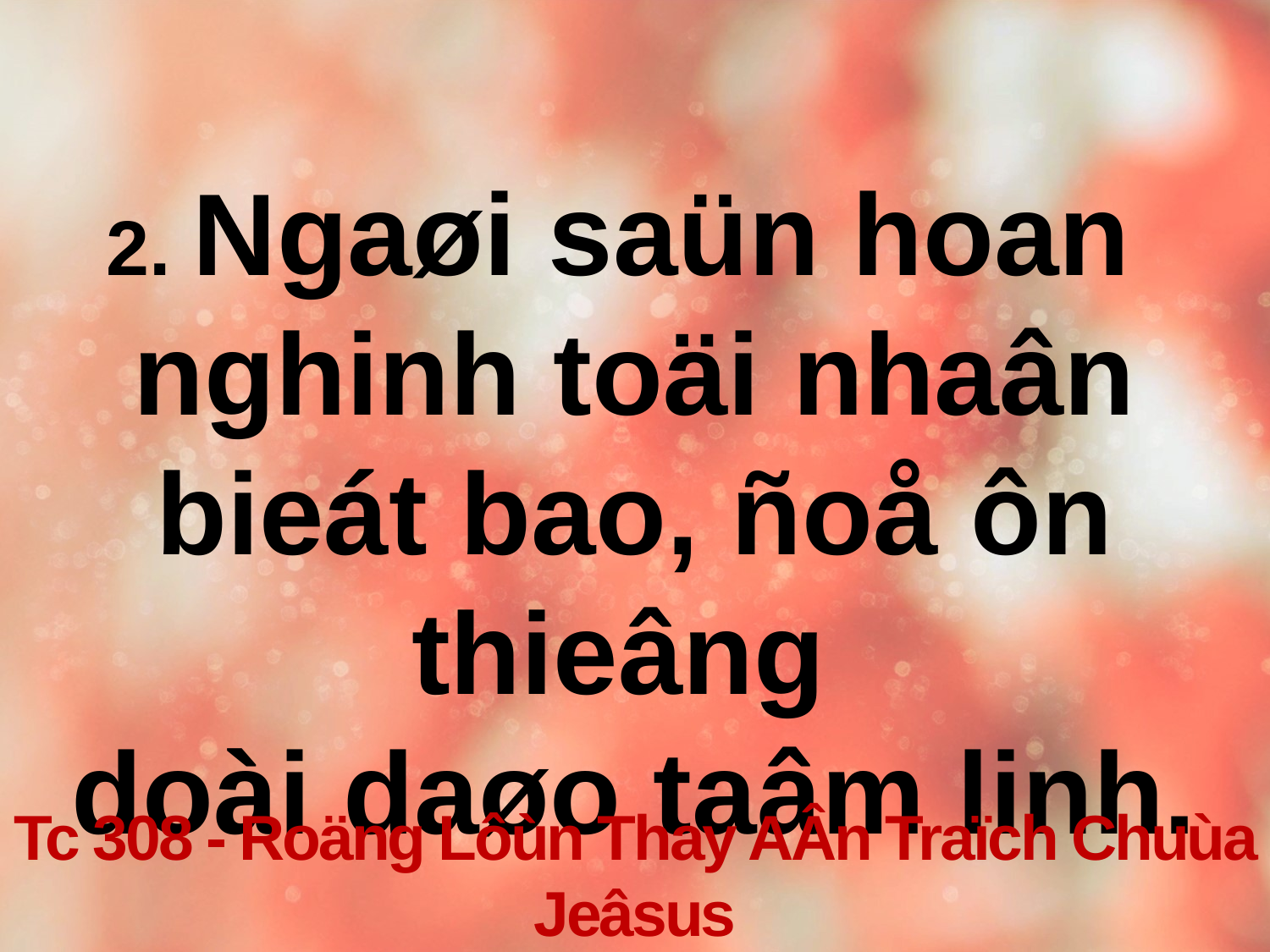

2. Ngaøi saün hoan
nghinh toäi nhaân bieát bao, ñoå ôn thieâng
doài daøo taâm linh.
Tc 308 - Roäng Lôùn Thay AÂn Traïch Chuùa Jeâsus